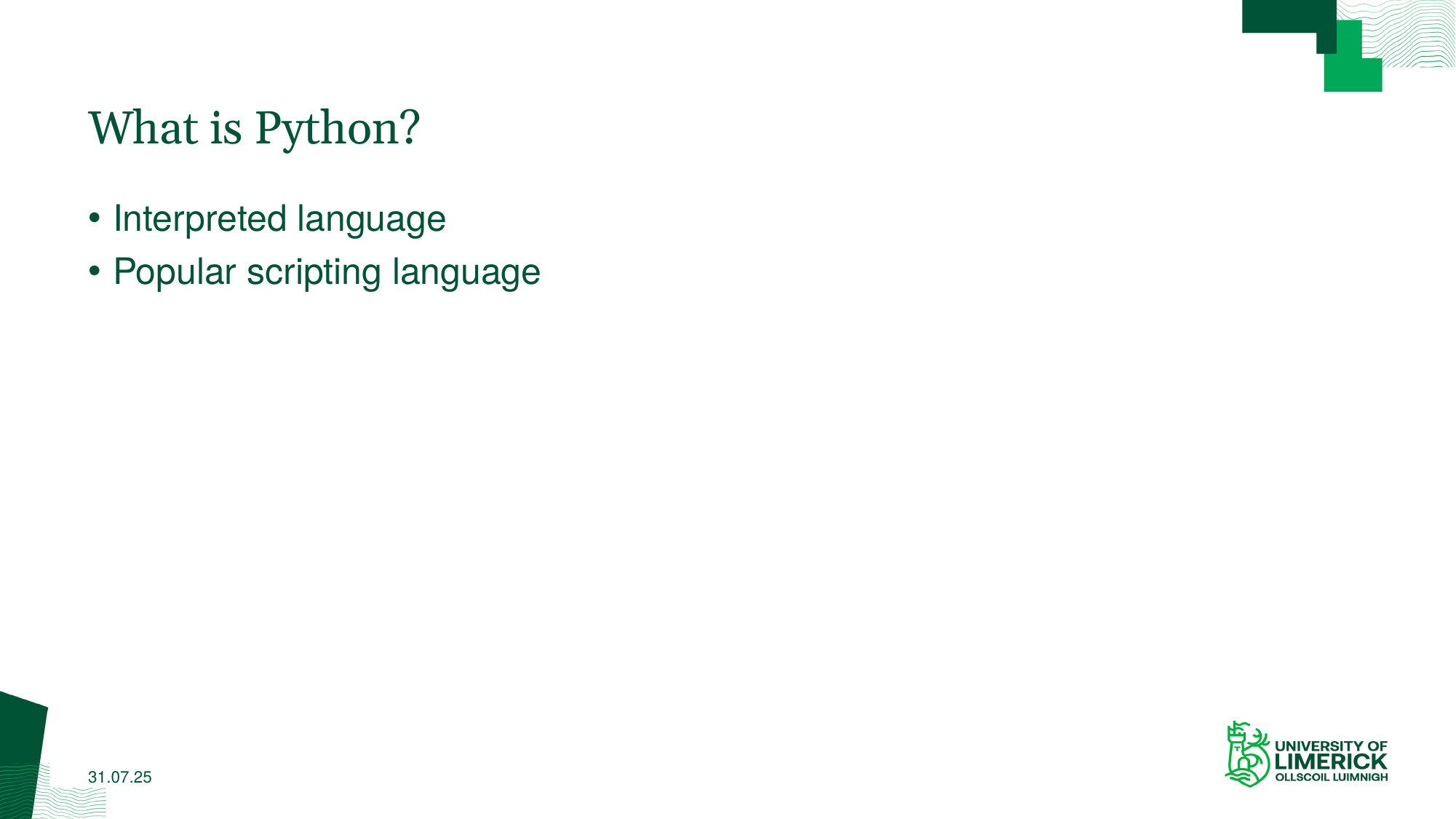

# What is Python?
Interpreted language
Popular scripting language

31.07.25